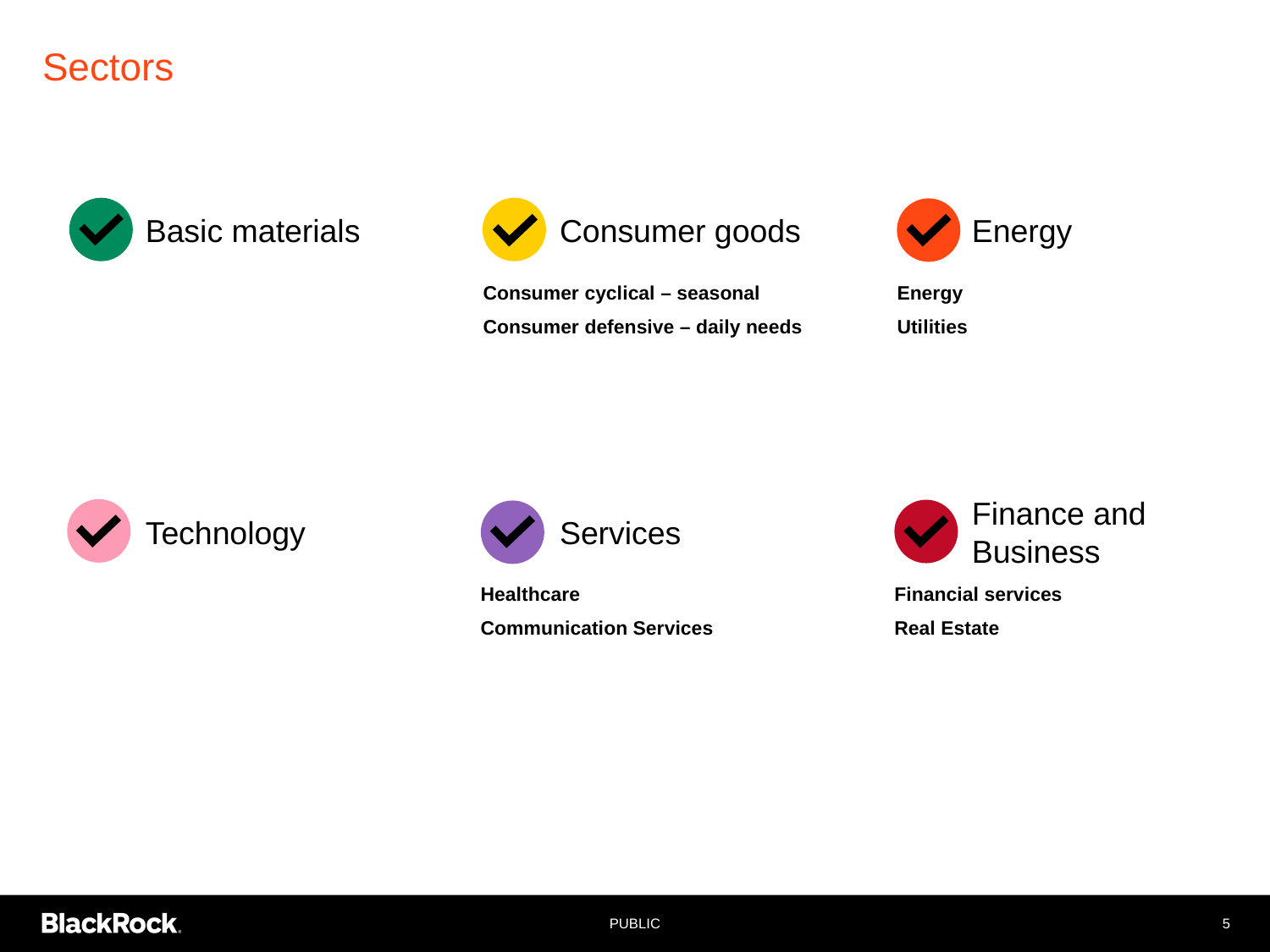

# Sectors

Basic materials
Consumer goods
Energy

Consumer cyclical – seasonal
Consumer defensive – daily needs
Energy
Utilities

Technology
Services
Finance and Business

Healthcare
Communication Services
Financial services
Real Estate

public
5